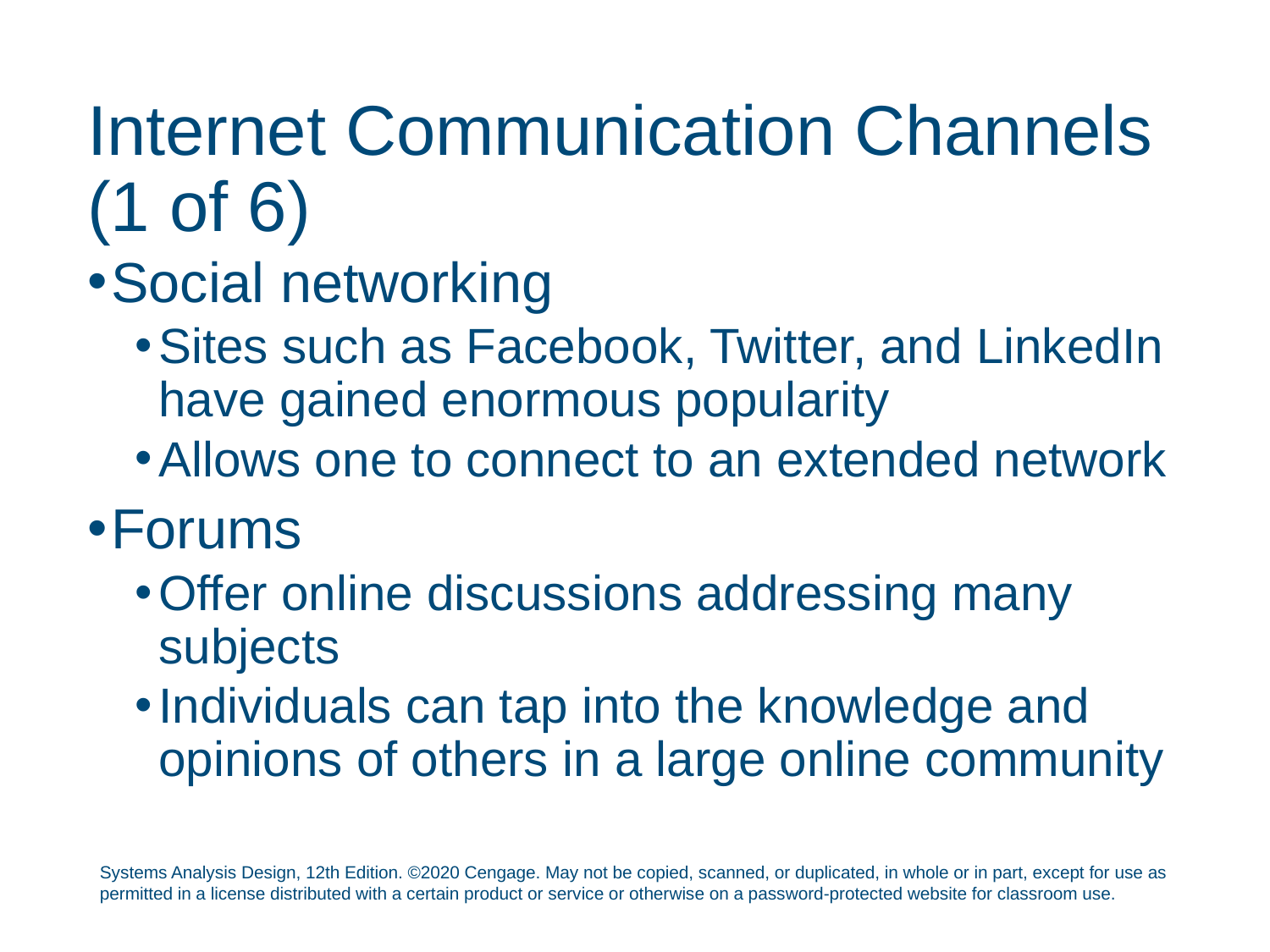

# Internet Communication Channels (1 of 6)
Social networking
Sites such as Facebook, Twitter, and LinkedIn have gained enormous popularity
Allows one to connect to an extended network
Forums
Offer online discussions addressing many subjects
Individuals can tap into the knowledge and opinions of others in a large online community

Systems Analysis Design, 12th Edition. ©2020 Cengage. May not be copied, scanned, or duplicated, in whole or in part, except for use as permitted in a license distributed with a certain product or service or otherwise on a password-protected website for classroom use.